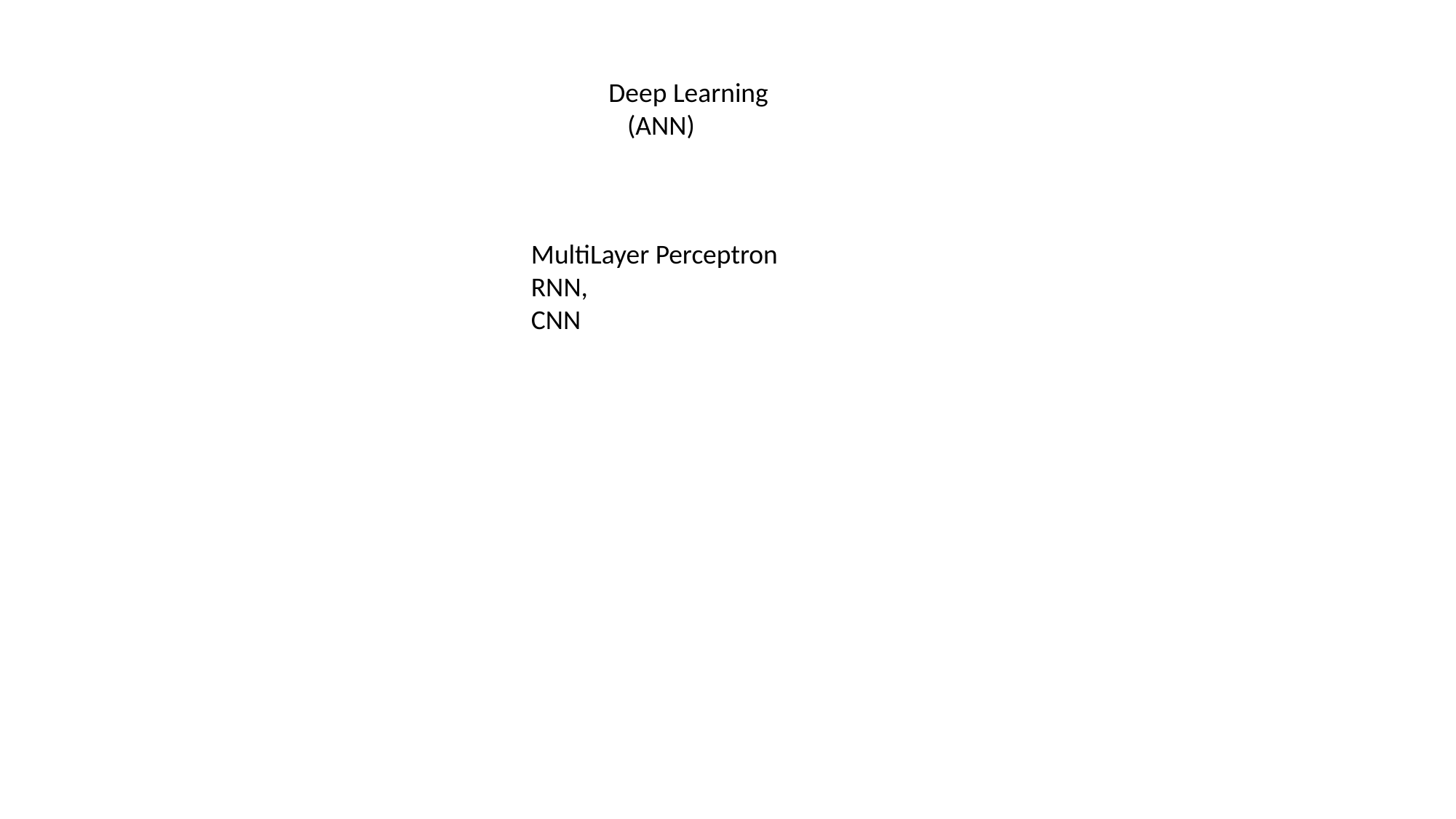

Deep Learning
   (ANN)
MultiLayer Perceptron
RNN,
CNN